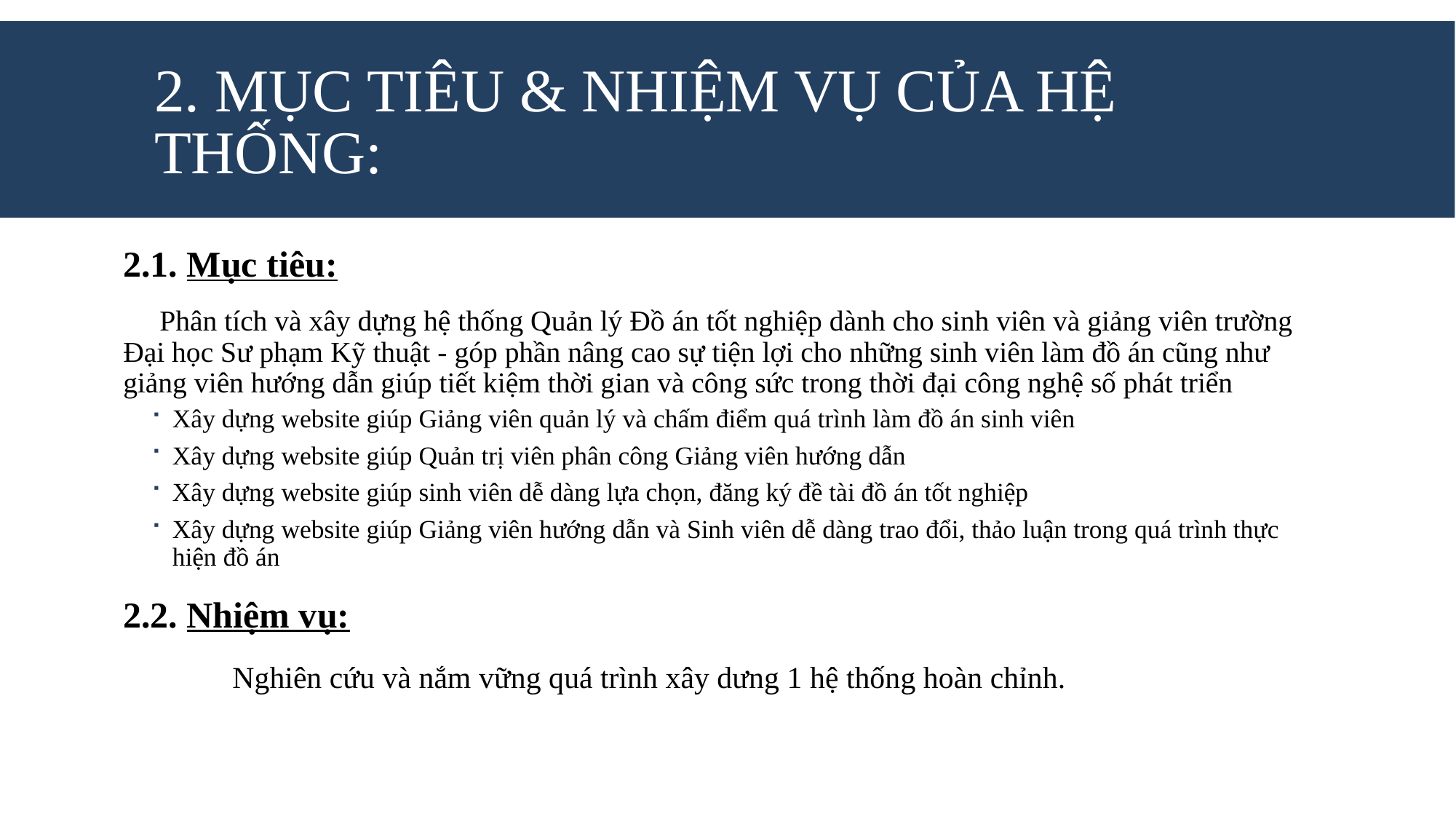

# 2. Mục tiêu & nhiệm vụ của hệ thống:
2.1. Mục tiêu:
     Phân tích và xây dựng hệ thống Quản lý Đồ án tốt nghiệp dành cho sinh viên và giảng viên trường Đại học Sư phạm Kỹ thuật - góp phần nâng cao sự tiện lợi cho những sinh viên làm đồ án cũng như giảng viên hướng dẫn giúp tiết kiệm thời gian và công sức trong thời đại công nghệ số phát triển
Xây dựng website giúp Giảng viên quản lý và chấm điểm quá trình làm đồ án sinh viên
Xây dựng website giúp Quản trị viên phân công Giảng viên hướng dẫn
Xây dựng website giúp sinh viên dễ dàng lựa chọn, đăng ký đề tài đồ án tốt nghiệp
Xây dựng website giúp Giảng viên hướng dẫn và Sinh viên dễ dàng trao đổi, thảo luận trong quá trình thực hiện đồ án
2.2. Nhiệm vụ:
	Nghiên cứu và nắm vững quá trình xây dưng 1 hệ thống hoàn chỉnh.